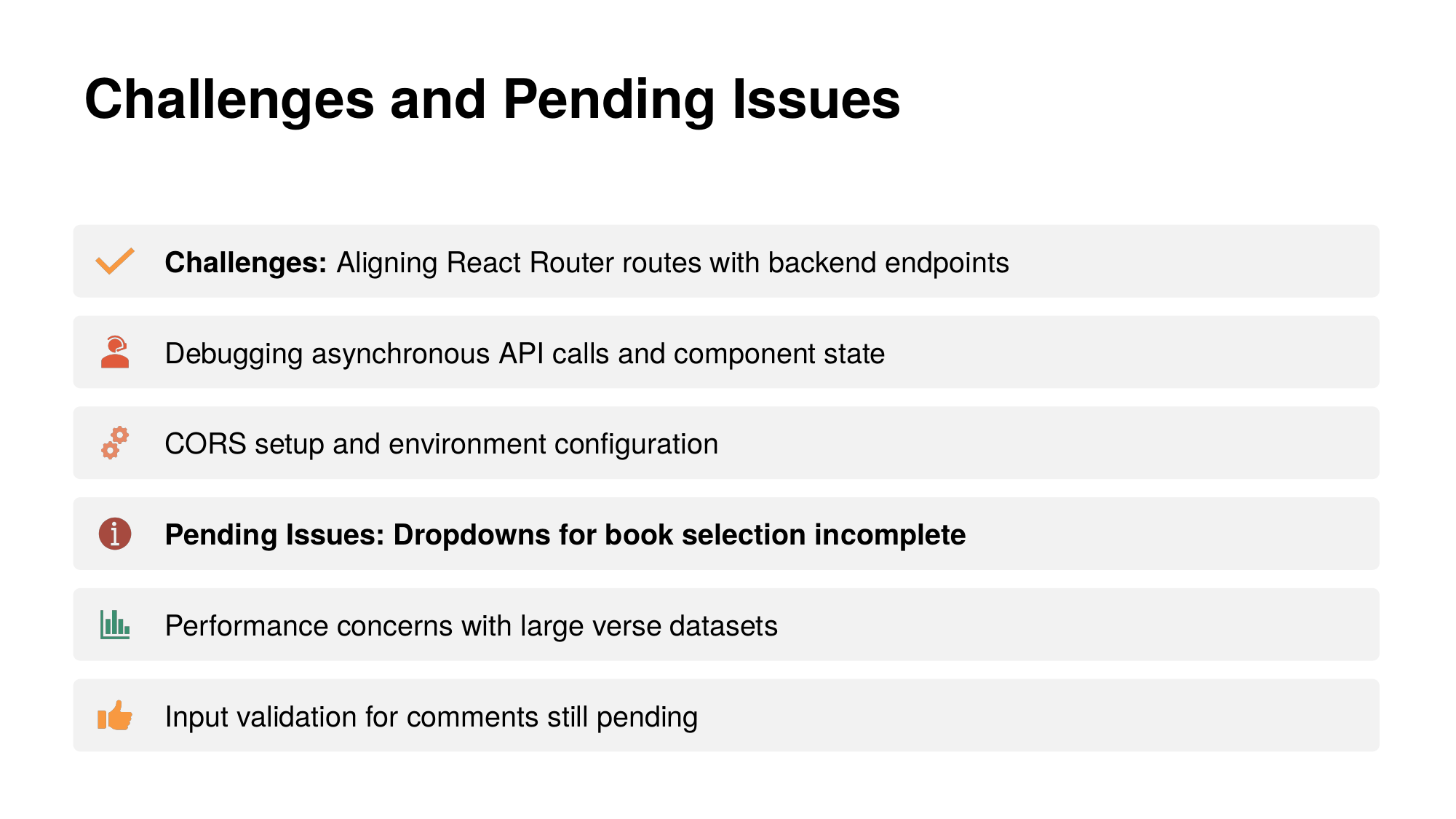

# Challenges and Pending Issues
Challenges: Aligning React Router routes with backend endpoints
Debugging asynchronous API calls and component state
CORS setup and environment configuration
Pending Issues: Dropdowns for book selection incomplete
Performance concerns with large verse datasets
Input validation for comments still pending